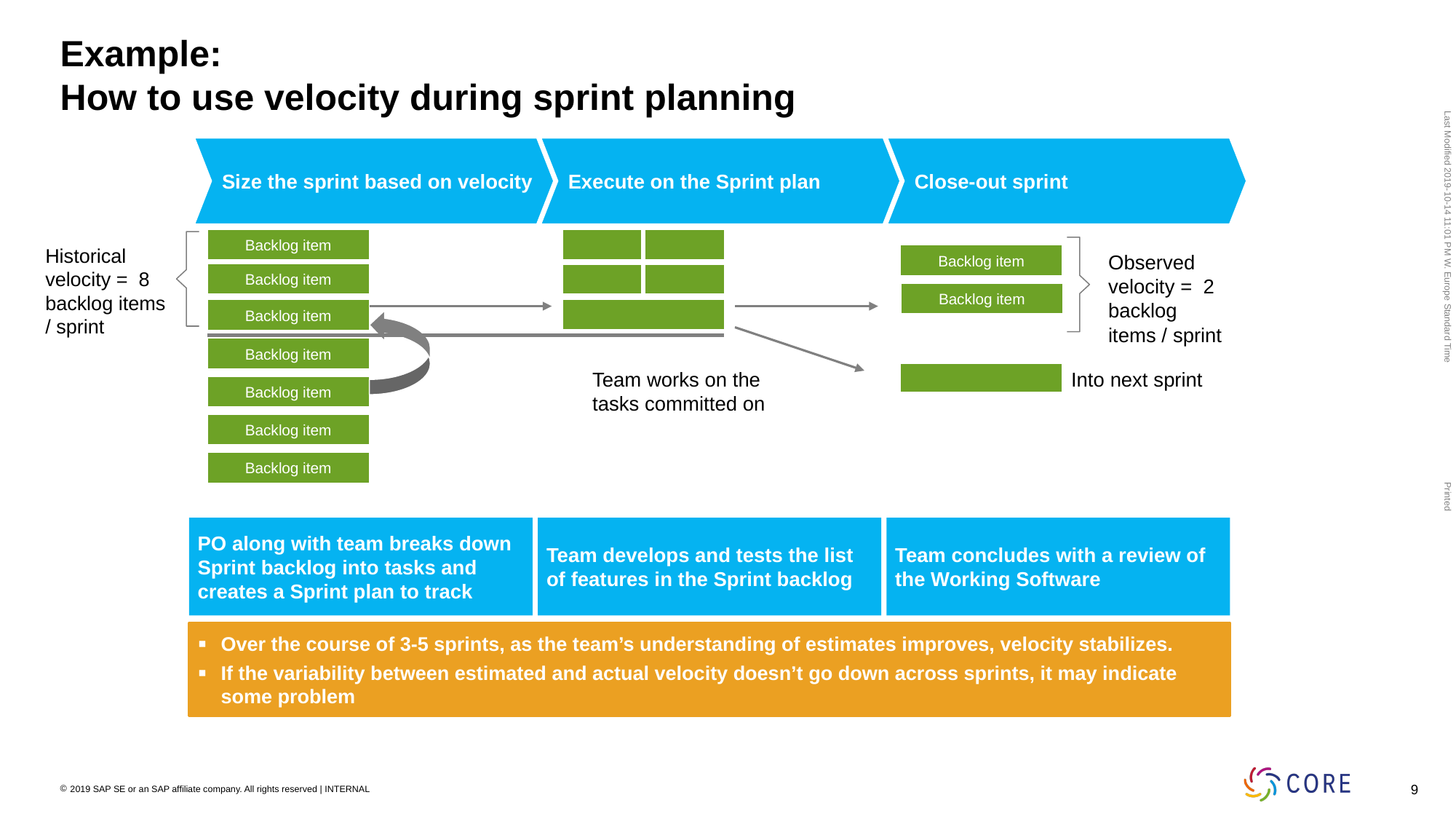

# Example: How to use velocity during sprint planning

Size the sprint based on velocity

Execute on the Sprint plan

Close-out sprint
Backlog item

Historical velocity =  8 backlog items / sprint
Backlog item
Observed velocity =  2 backlog items / sprint
Backlog item

Backlog item

Backlog item

Backlog item

Team works on the tasks committed on
Into next sprint
Backlog item
Backlog item
Backlog item
PO along with team breaks down Sprint backlog into tasks and creates a Sprint plan to track
Team develops and tests the list of features in the Sprint backlog
Team concludes with a review of the Working Software
Over the course of 3-5 sprints, as the team’s understanding of estimates improves, velocity stabilizes.
If the variability between estimated and actual velocity doesn’t go down across sprints, it may indicate some problem